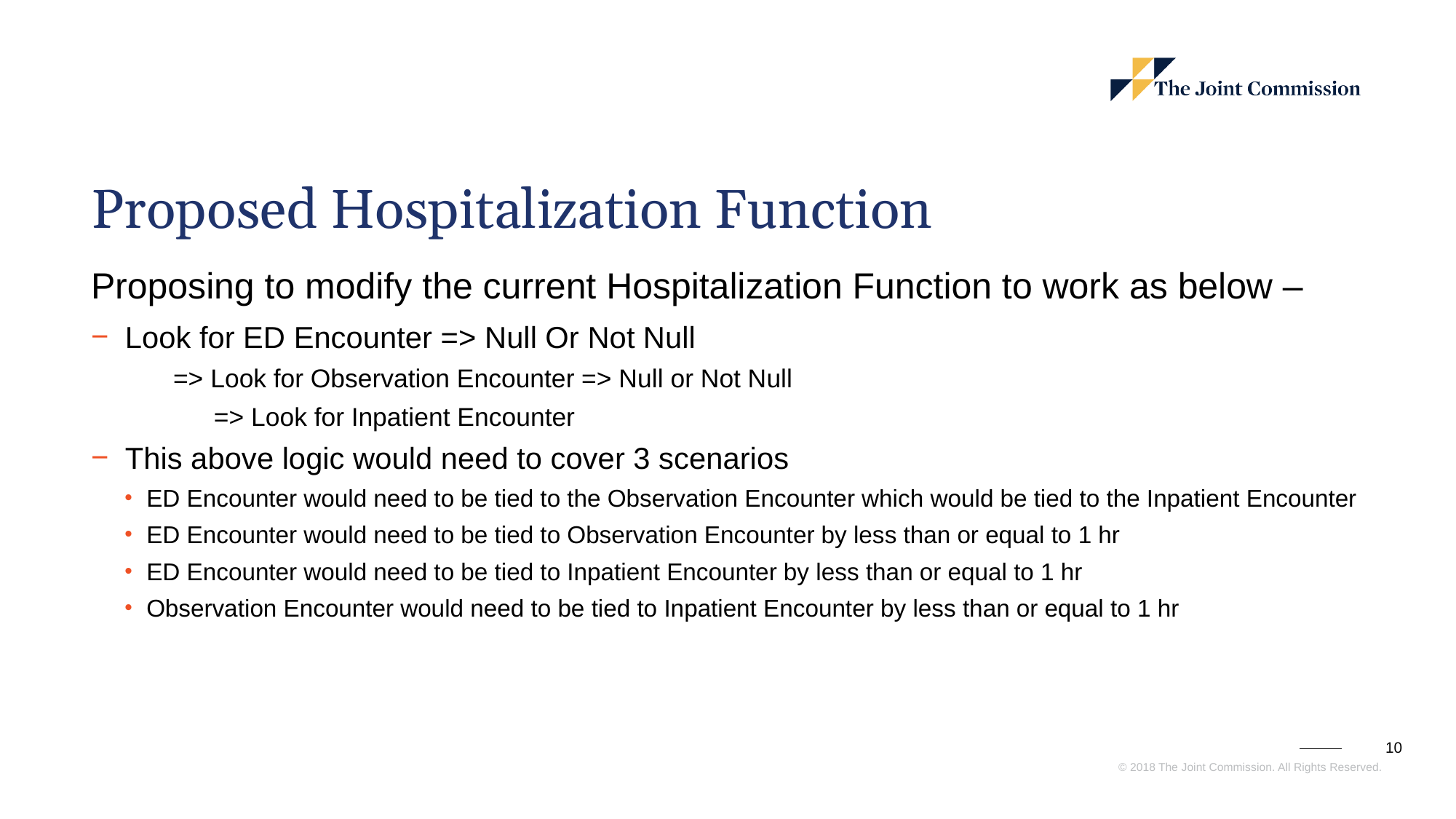

# Proposed Hospitalization Function
Proposing to modify the current Hospitalization Function to work as below –
Look for ED Encounter => Null Or Not Null
=> Look for Observation Encounter => Null or Not Null
=> Look for Inpatient Encounter
This above logic would need to cover 3 scenarios
ED Encounter would need to be tied to the Observation Encounter which would be tied to the Inpatient Encounter
ED Encounter would need to be tied to Observation Encounter by less than or equal to 1 hr
ED Encounter would need to be tied to Inpatient Encounter by less than or equal to 1 hr
Observation Encounter would need to be tied to Inpatient Encounter by less than or equal to 1 hr